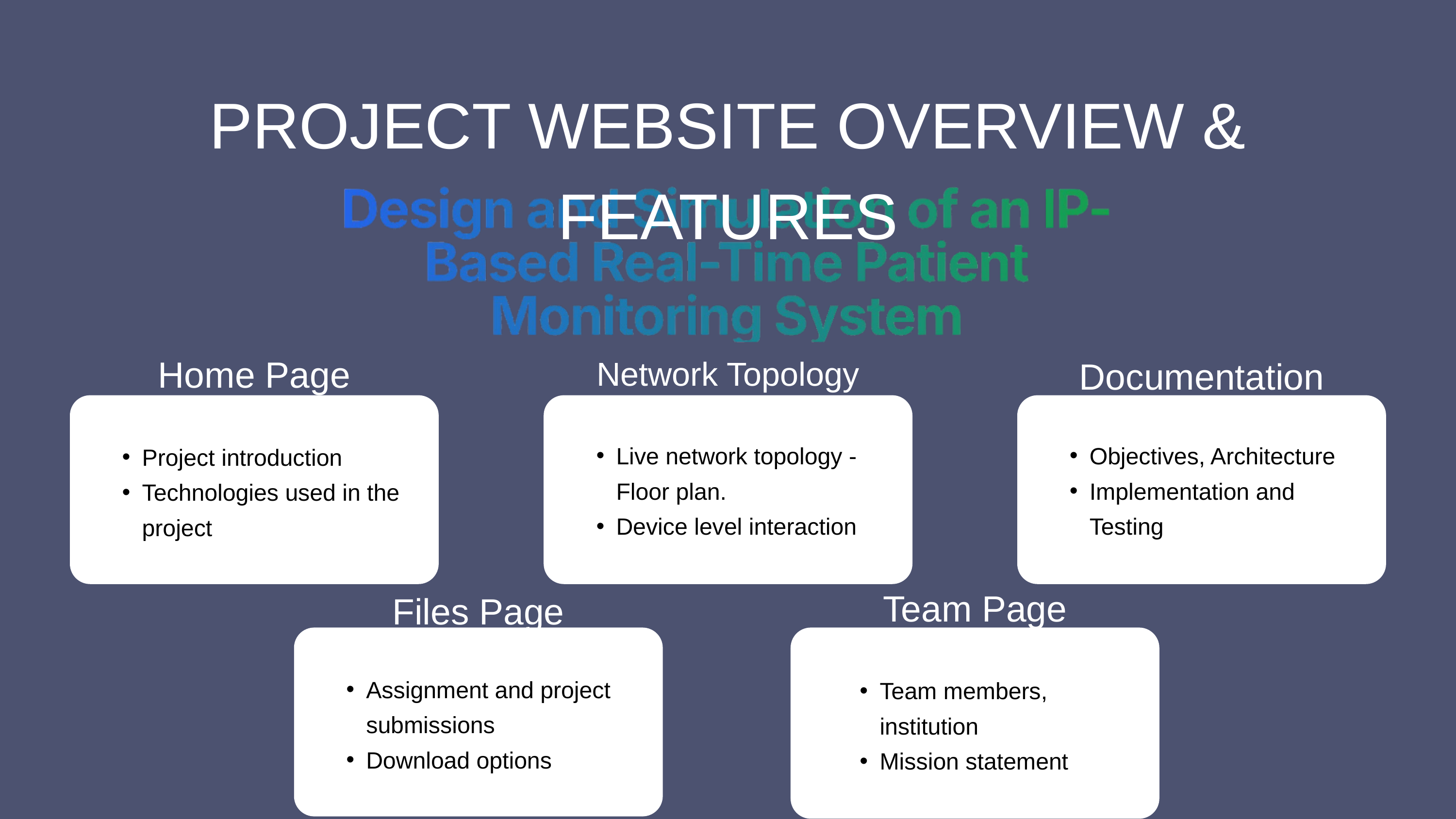

PROJECT WEBSITE OVERVIEW & FEATURES

Home Page
Network Topology
Documentation

Live network topology - Floor plan.
Device level interaction
Objectives, Architecture
Implementation and Testing
Project introduction
Technologies used in the project
Team Page
Files Page

Assignment and project submissions
Download options
Team members, institution
Mission statement